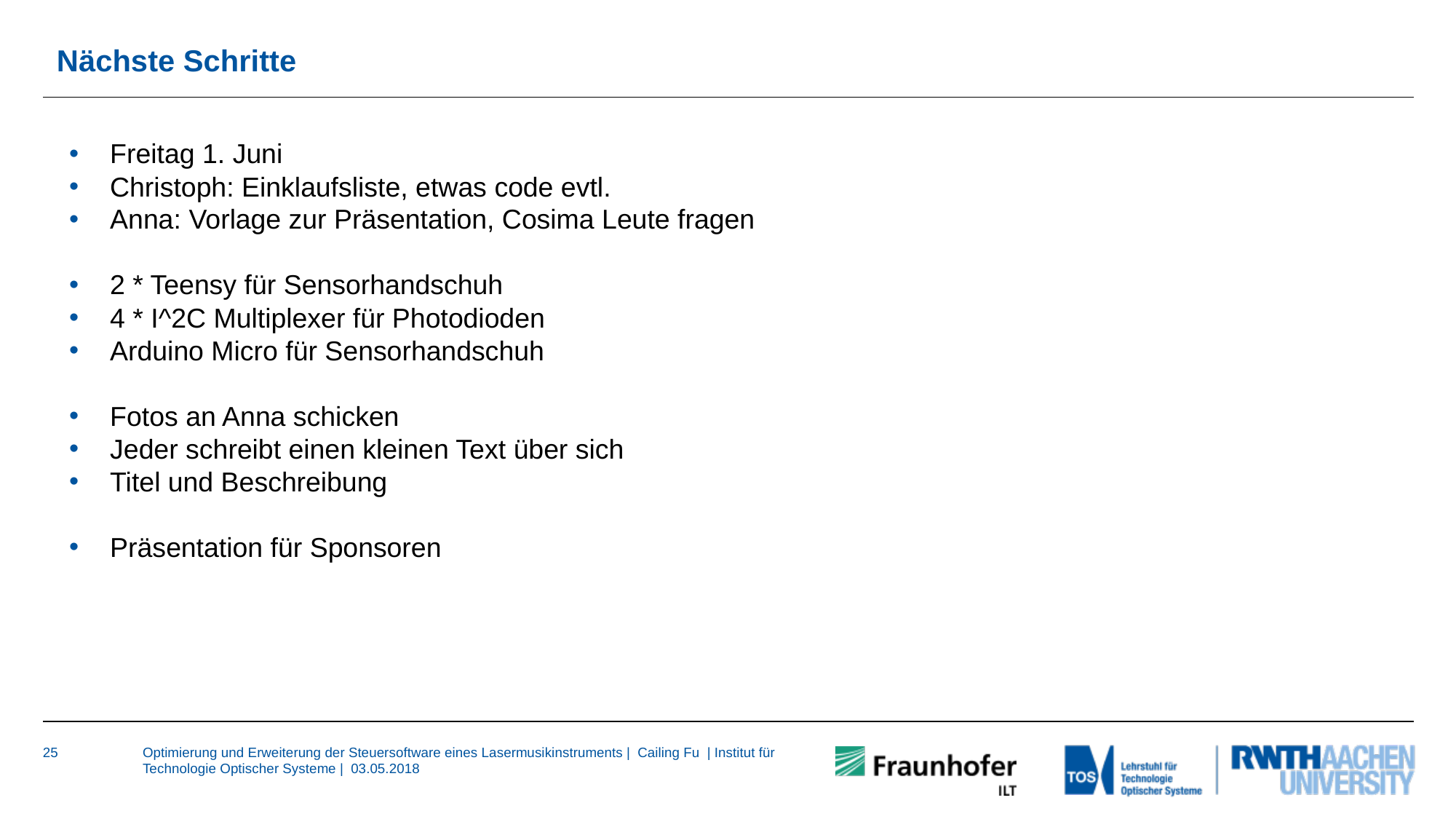

# Nächste Schritte
Freitag 1. Juni
Christoph: Einklaufsliste, etwas code evtl.
Anna: Vorlage zur Präsentation, Cosima Leute fragen

2 * Teensy für Sensorhandschuh
4 * I^2C Multiplexer für Photodioden
Arduino Micro für Sensorhandschuh

Fotos an Anna schicken
Jeder schreibt einen kleinen Text über sich
Titel und Beschreibung

Präsentation für Sponsoren